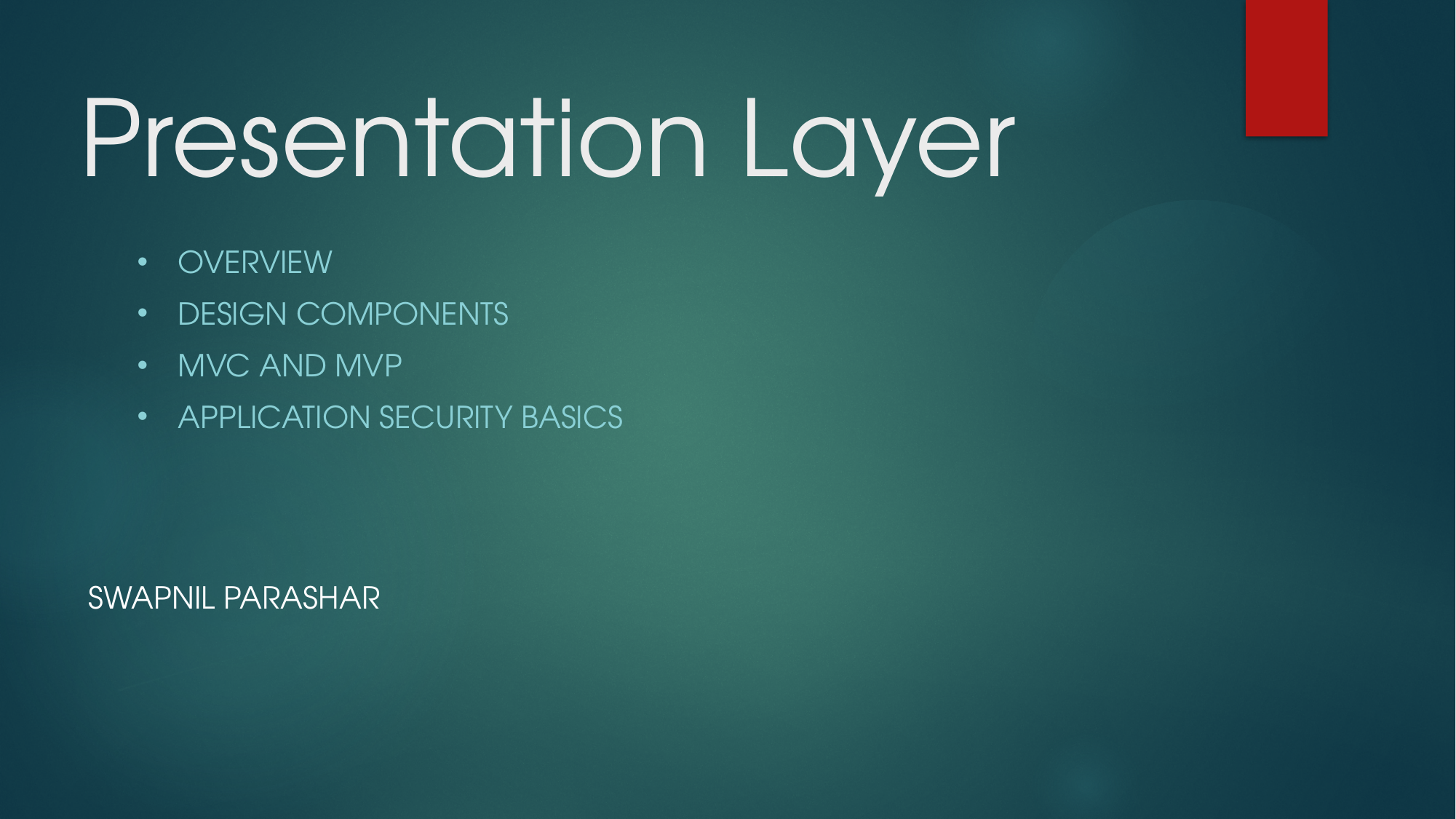

# Presentation Layer
Overview
DESIGN components
Mvc and mvp
Application security basics
Swapnil parashar